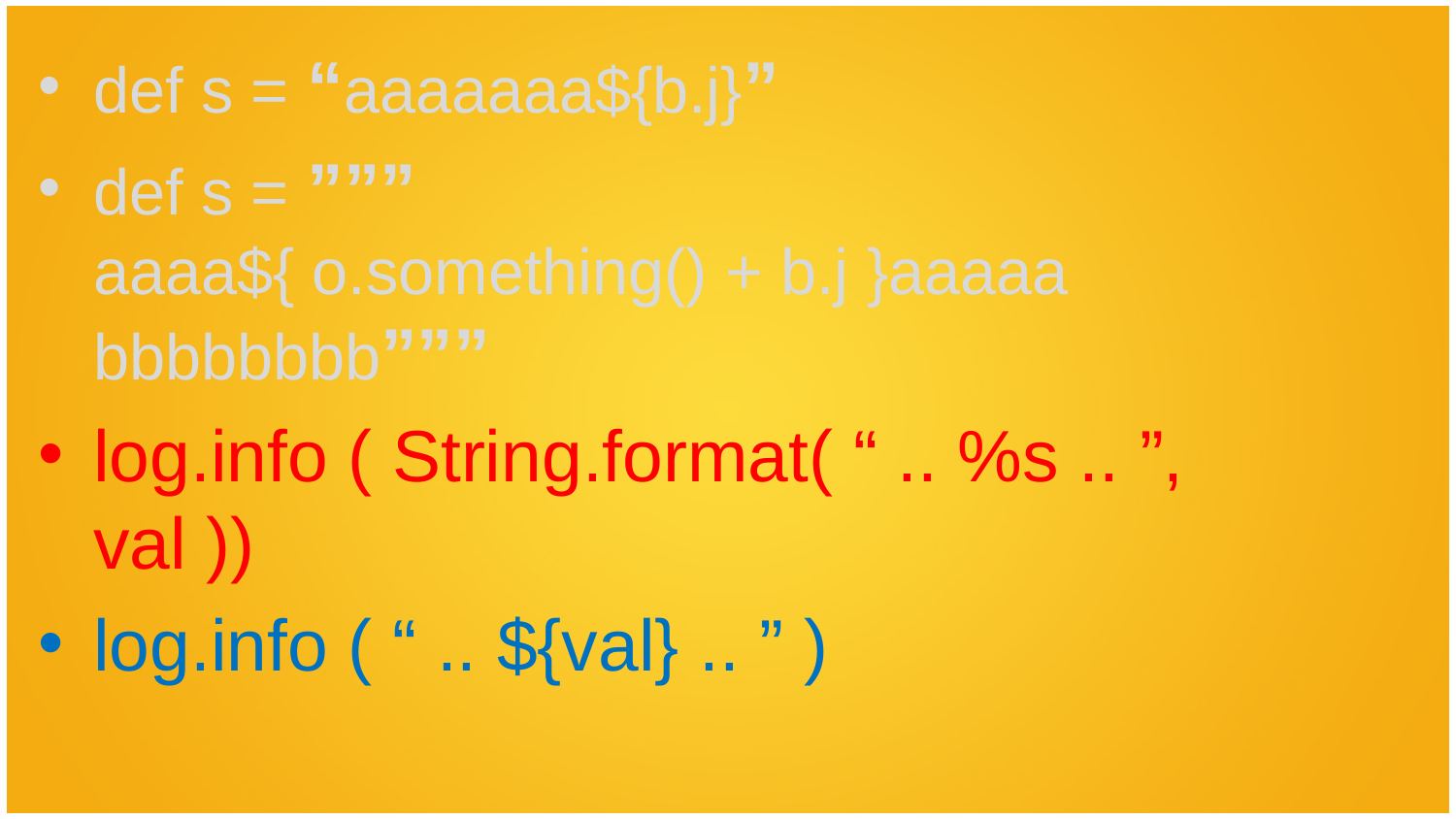

def s = “aaaaaaa${b.j}”
def s = ”””
aaaa${ o.something() + b.j }aaaaa
bbbbbbbb”””
log.info ( String.format( “ .. %s .. ”, val ))
log.info ( “ .. ${val} .. ” )